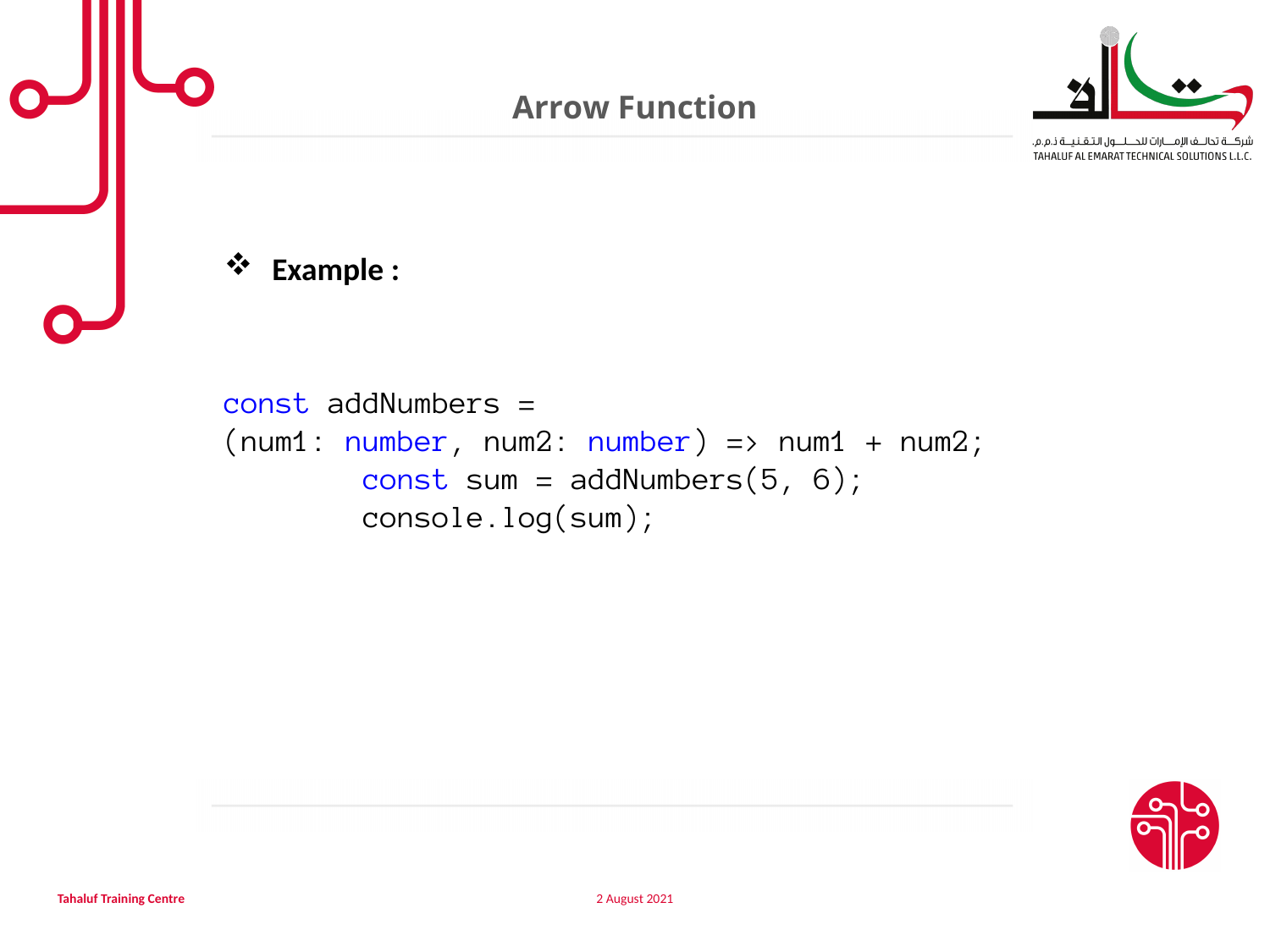

Arrow Function
Example :
const addNumbers =
(num1: number, num2: number) => num1 + num2;
        const sum = addNumbers(5, 6);
        console.log(sum);